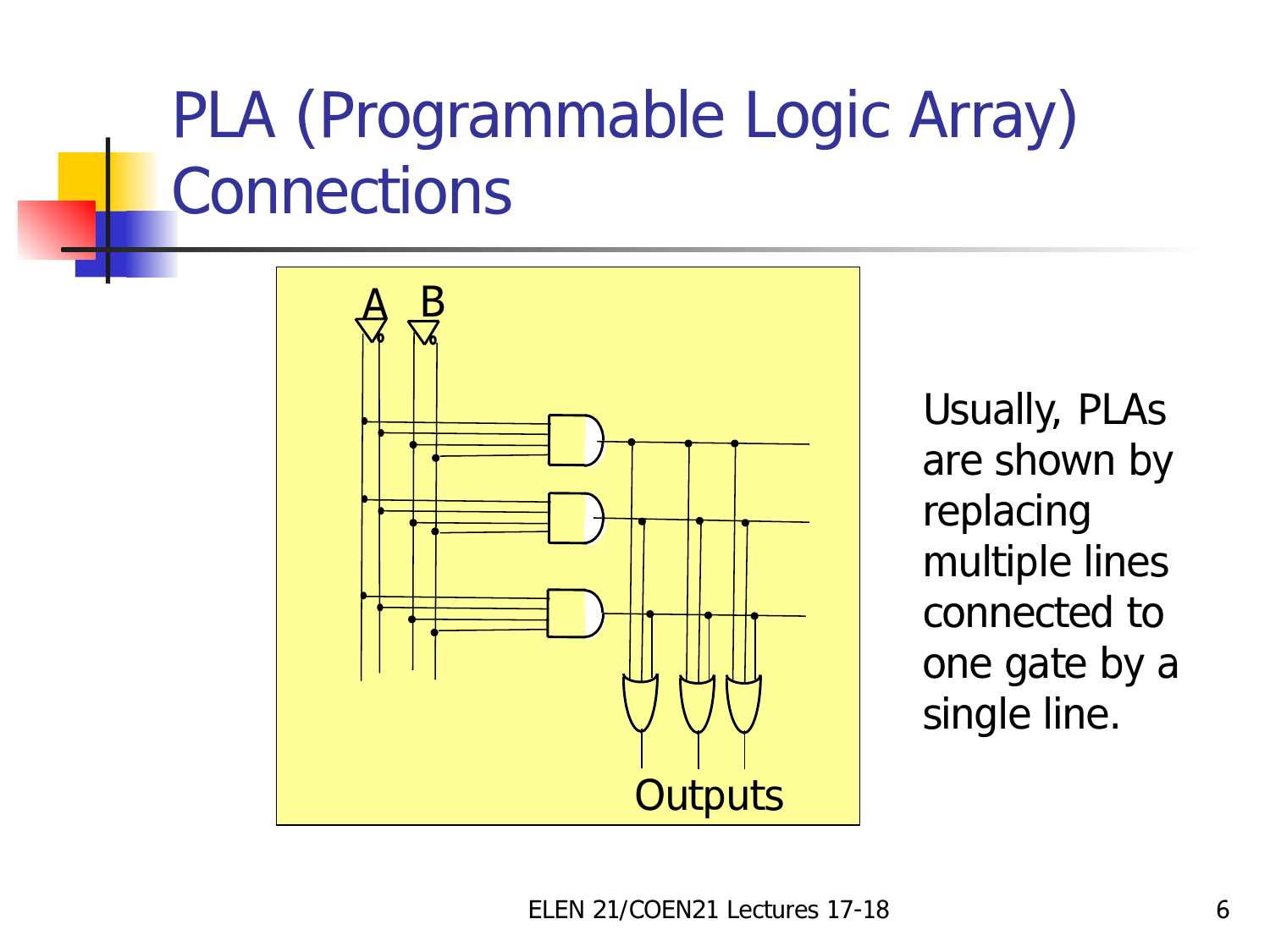

# PLA (Programmable Logic Array) Connections

B
A

Usually, PLAs are shown by replacing multiple lines connected to one gate by a single line.

Outputs
ELEN 21/COEN21 Lectures 17-18
6